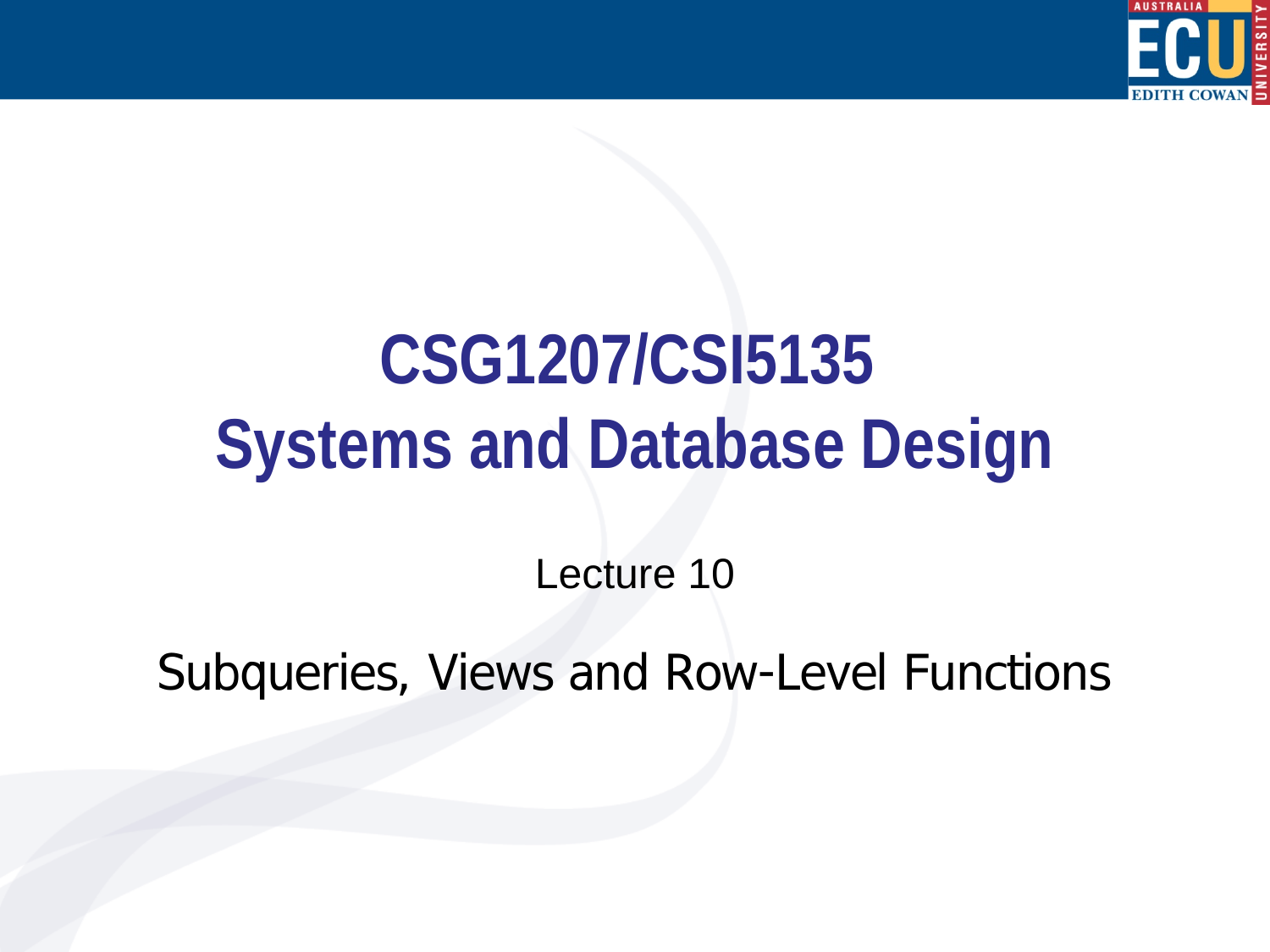

# CSG1207/CSI5135 Systems and Database Design
Lecture 10

Subqueries, Views and Row-Level Functions